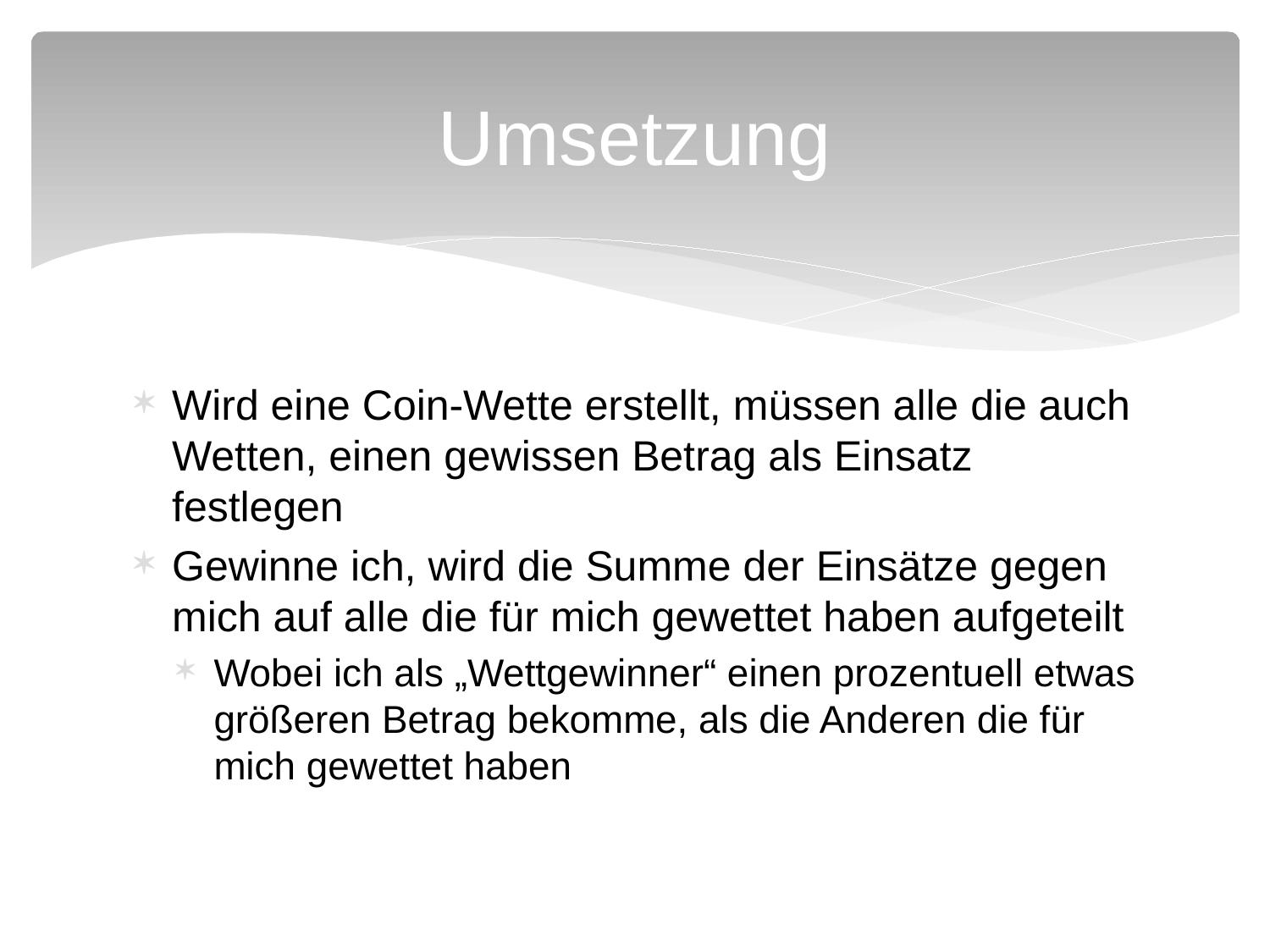

# Umsetzung
Wird eine Coin-Wette erstellt, müssen alle die auch Wetten, einen gewissen Betrag als Einsatz festlegen
Gewinne ich, wird die Summe der Einsätze gegen mich auf alle die für mich gewettet haben aufgeteilt
Wobei ich als „Wettgewinner“ einen prozentuell etwas größeren Betrag bekomme, als die Anderen die für mich gewettet haben